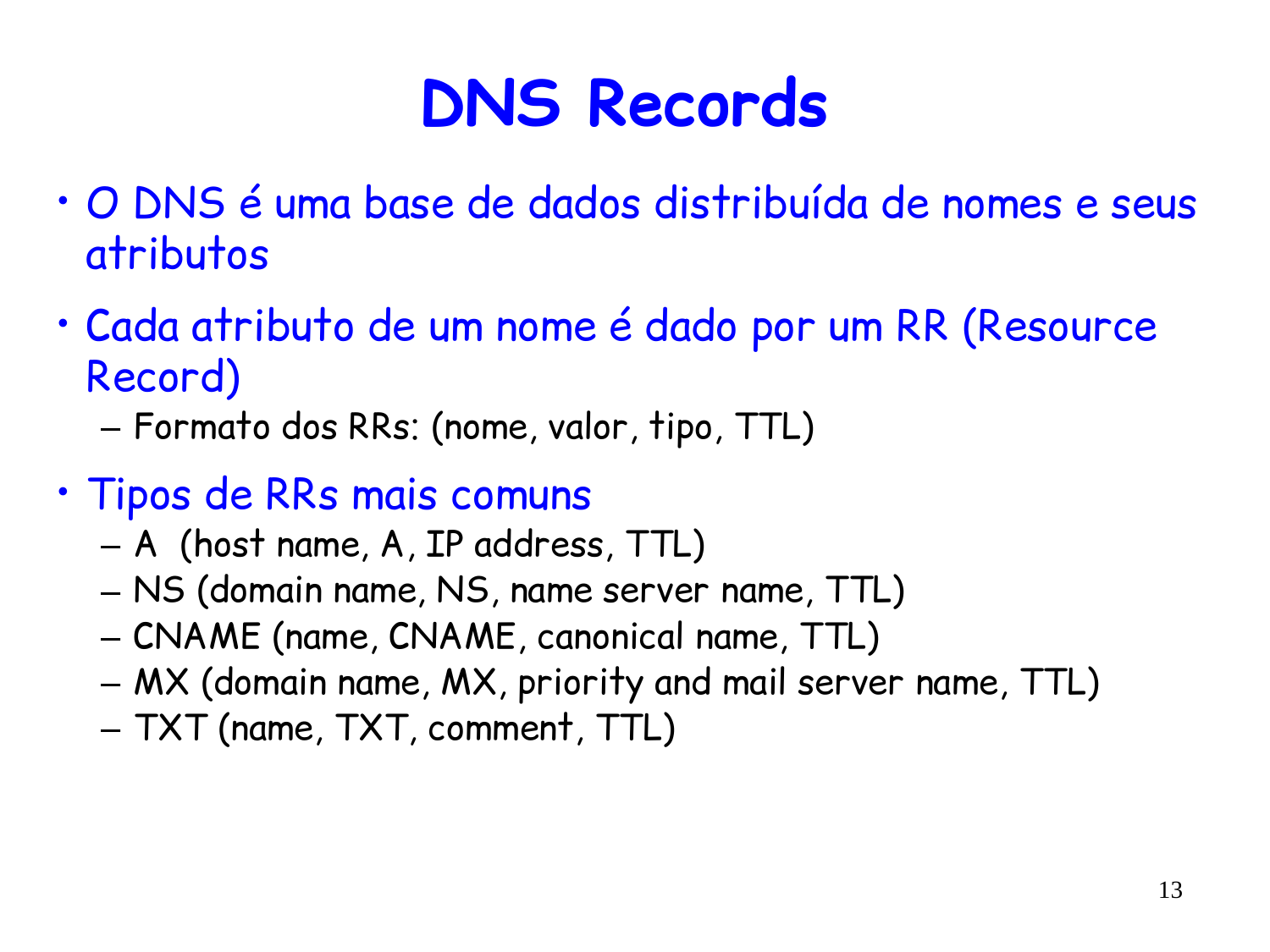

# DNS Records
O DNS é uma base de dados distribuída de nomes e seus atributos
Cada atributo de um nome é dado por um RR (Resource Record)
Formato dos RRs: (nome, valor, tipo, TTL)
Tipos de RRs mais comuns
A  (host name, A, IP address, TTL)
NS (domain name, NS, name server name, TTL)
CNAME (name, CNAME, canonical name, TTL)
MX (domain name, MX, priority and mail server name, TTL)
TXT (name, TXT, comment, TTL)

13